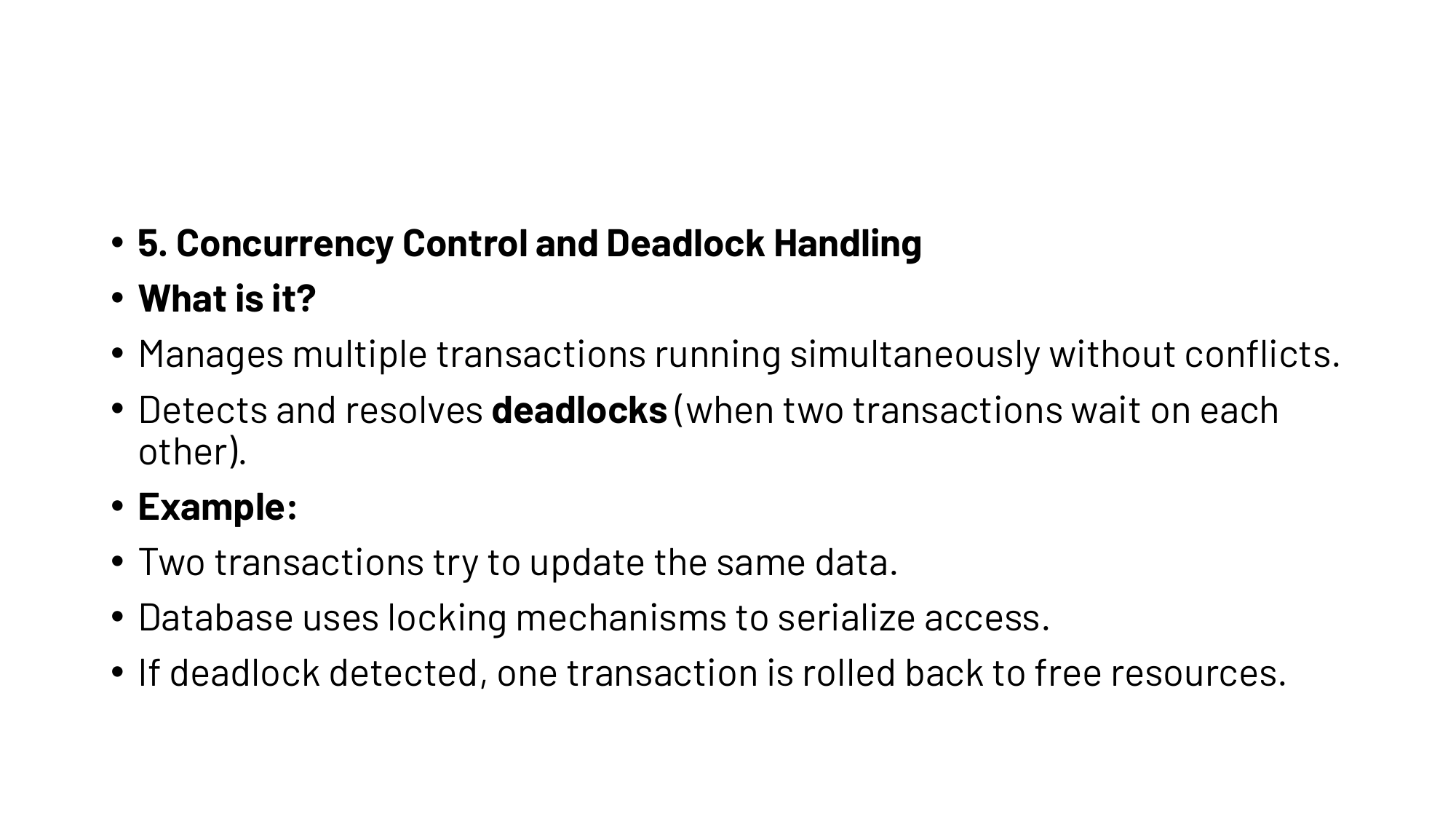

#
5. Concurrency Control and Deadlock Handling
What is it?
Manages multiple transactions running simultaneously without conflicts.
Detects and resolves deadlocks (when two transactions wait on each other).
Example:
Two transactions try to update the same data.
Database uses locking mechanisms to serialize access.
If deadlock detected, one transaction is rolled back to free resources.